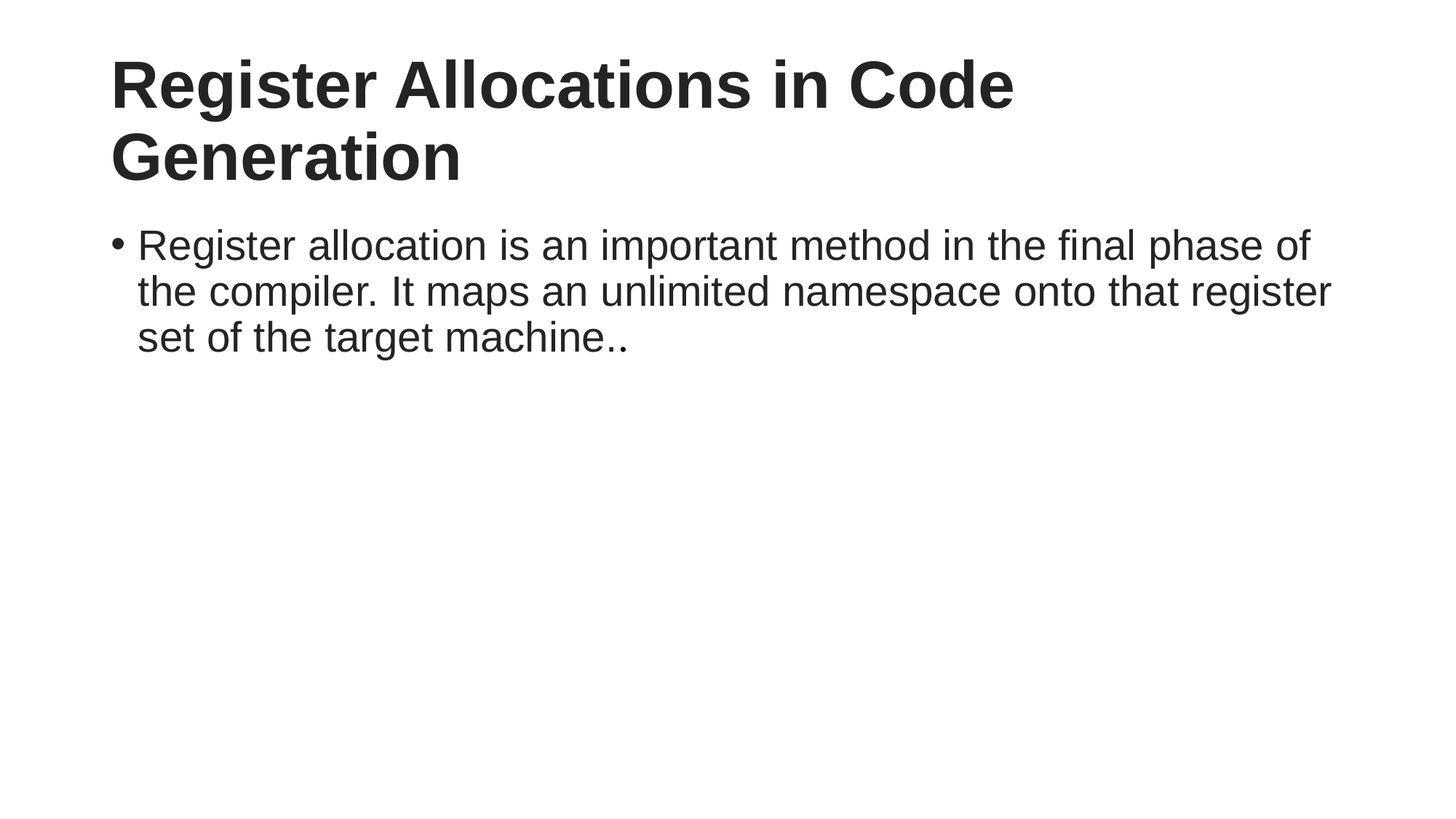

# Register Allocations in Code Generation
Register allocation is an important method in the final phase of the compiler. It maps an unlimited namespace onto that register set of the target machine..